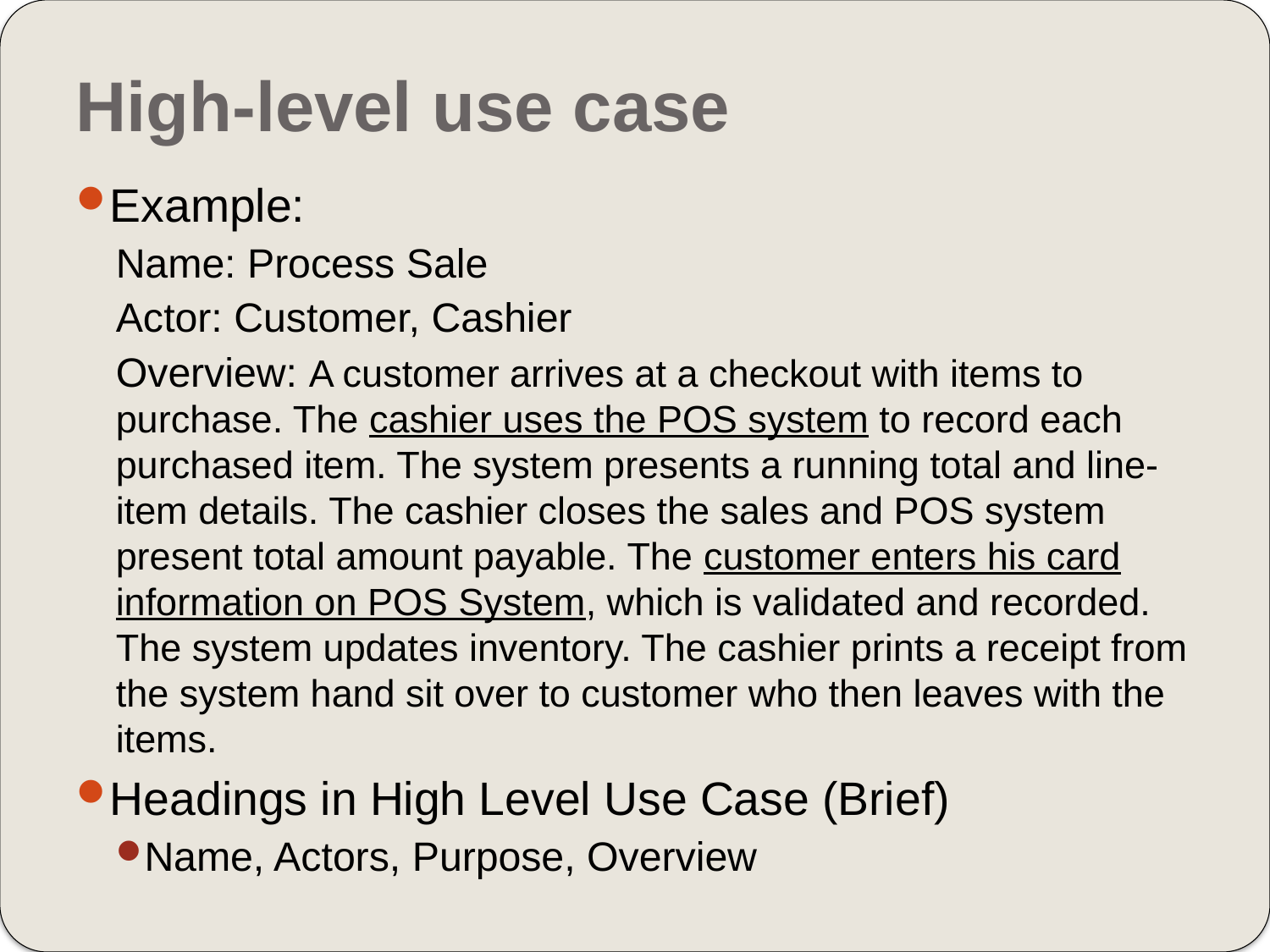

# High-level use case
Example:
Name: Process Sale
Actor: Customer, Cashier
Overview: A customer arrives at a checkout with items to purchase. The cashier uses the POS system to record each purchased item. The system presents a running total and line-item details. The cashier closes the sales and POS system present total amount payable. The customer enters his card information on POS System, which is validated and recorded. The system updates inventory. The cashier prints a receipt from the system hand sit over to customer who then leaves with the items.
Headings in High Level Use Case (Brief)
Name, Actors, Purpose, Overview